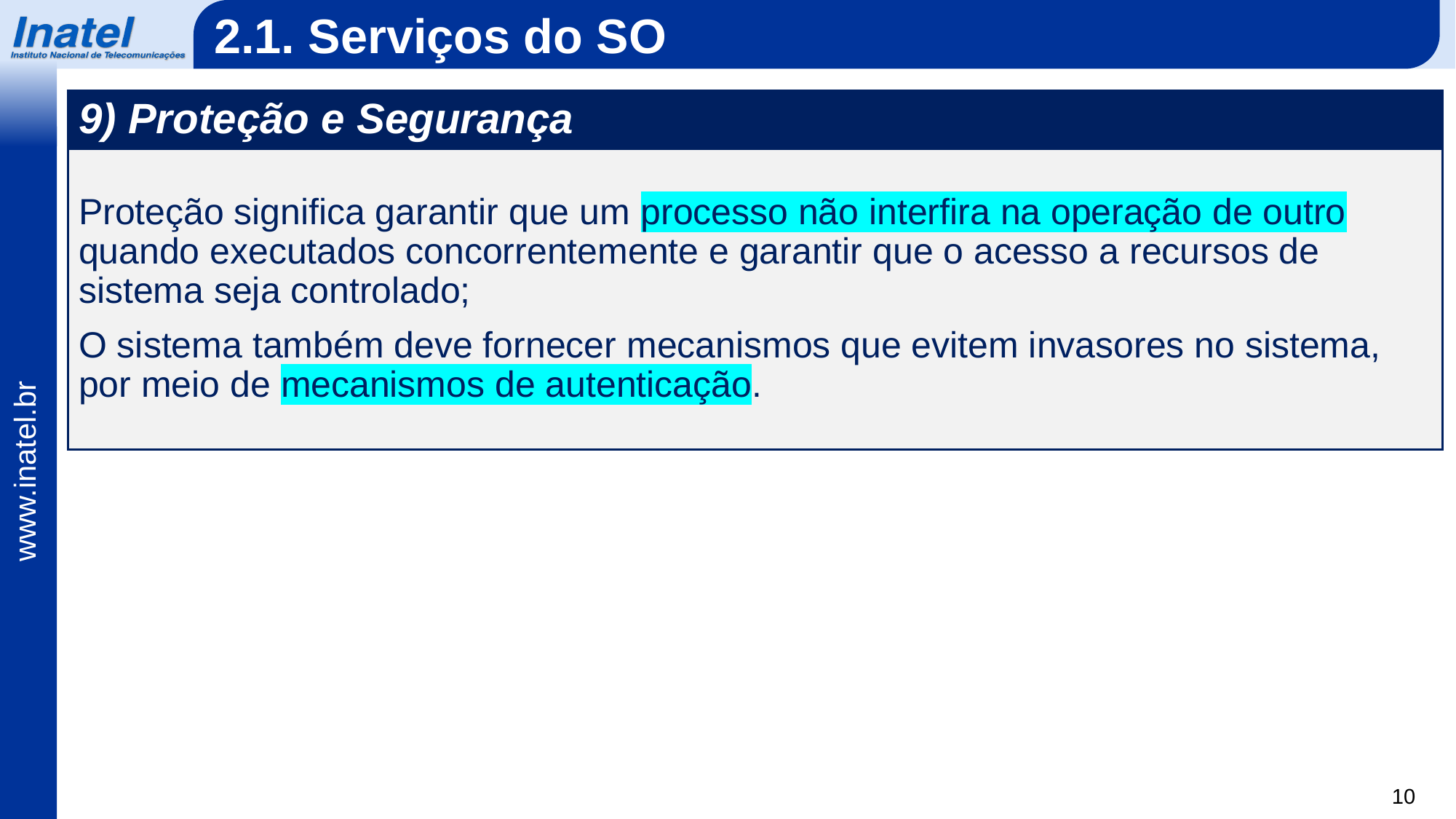

2.1. Serviços do SO
9) Proteção e Segurança
Proteção significa garantir que um processo não interfira na operação de outro quando executados concorrentemente e garantir que o acesso a recursos de sistema seja controlado;
O sistema também deve fornecer mecanismos que evitem invasores no sistema, por meio de mecanismos de autenticação.